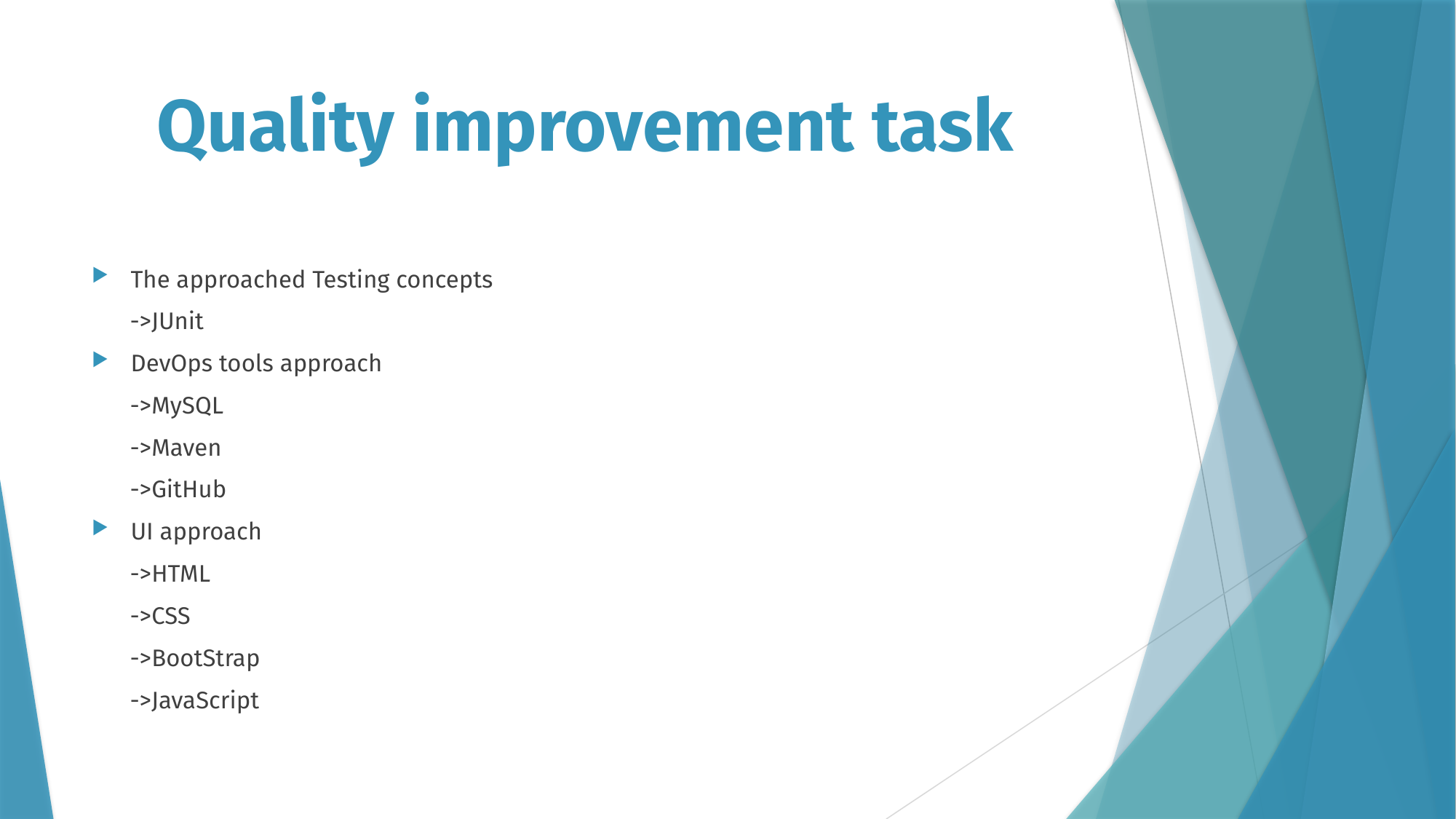

# Quality improvement task
The approached Testing concepts
      ->JUnit
DevOps tools approach
      ->MySQL
      ->Maven
      ->GitHub
UI approach
      ->HTML
      ->CSS
      ->BootStrap
      ->JavaScript